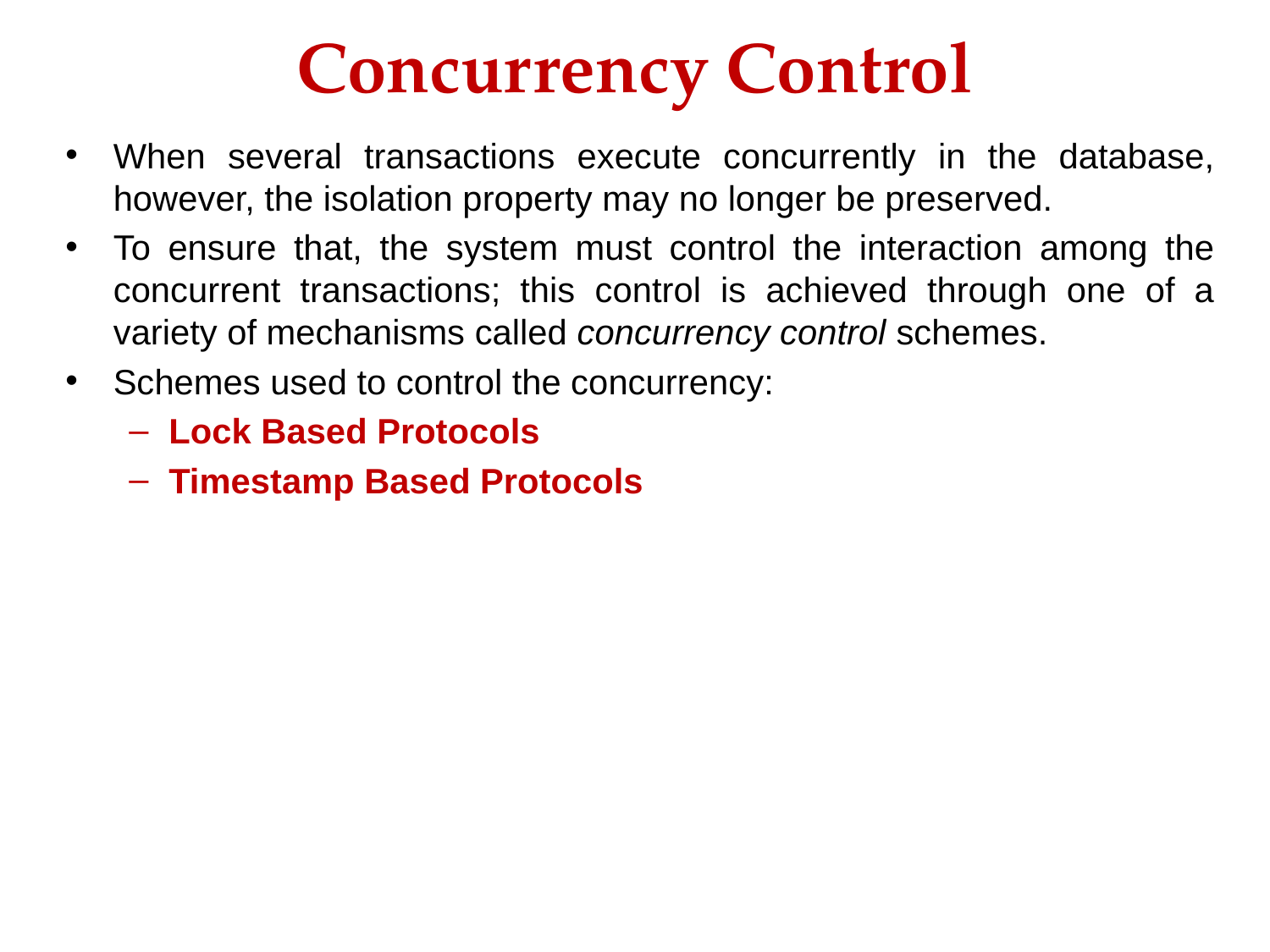

# Concurrency Control
When several transactions execute concurrently in the database, however, the isolation property may no longer be preserved.
To ensure that, the system must control the interaction among the concurrent transactions; this control is achieved through one of a variety of mechanisms called concurrency control schemes.
Schemes used to control the concurrency:
Lock Based Protocols
Timestamp Based Protocols